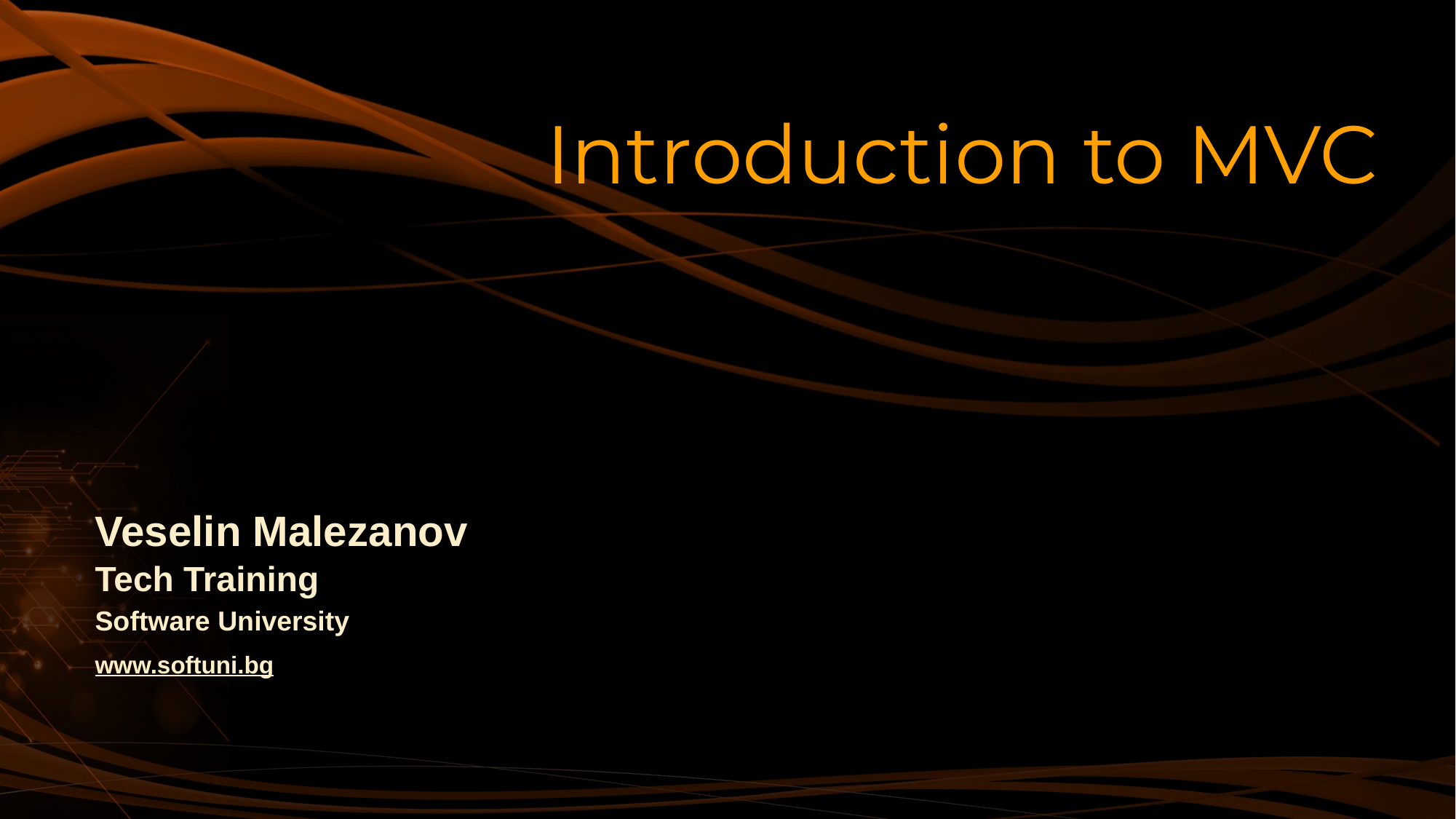

# Introduction to MVC

Veselin Malezanov

Tech Training
Software University
www.softuni.bg